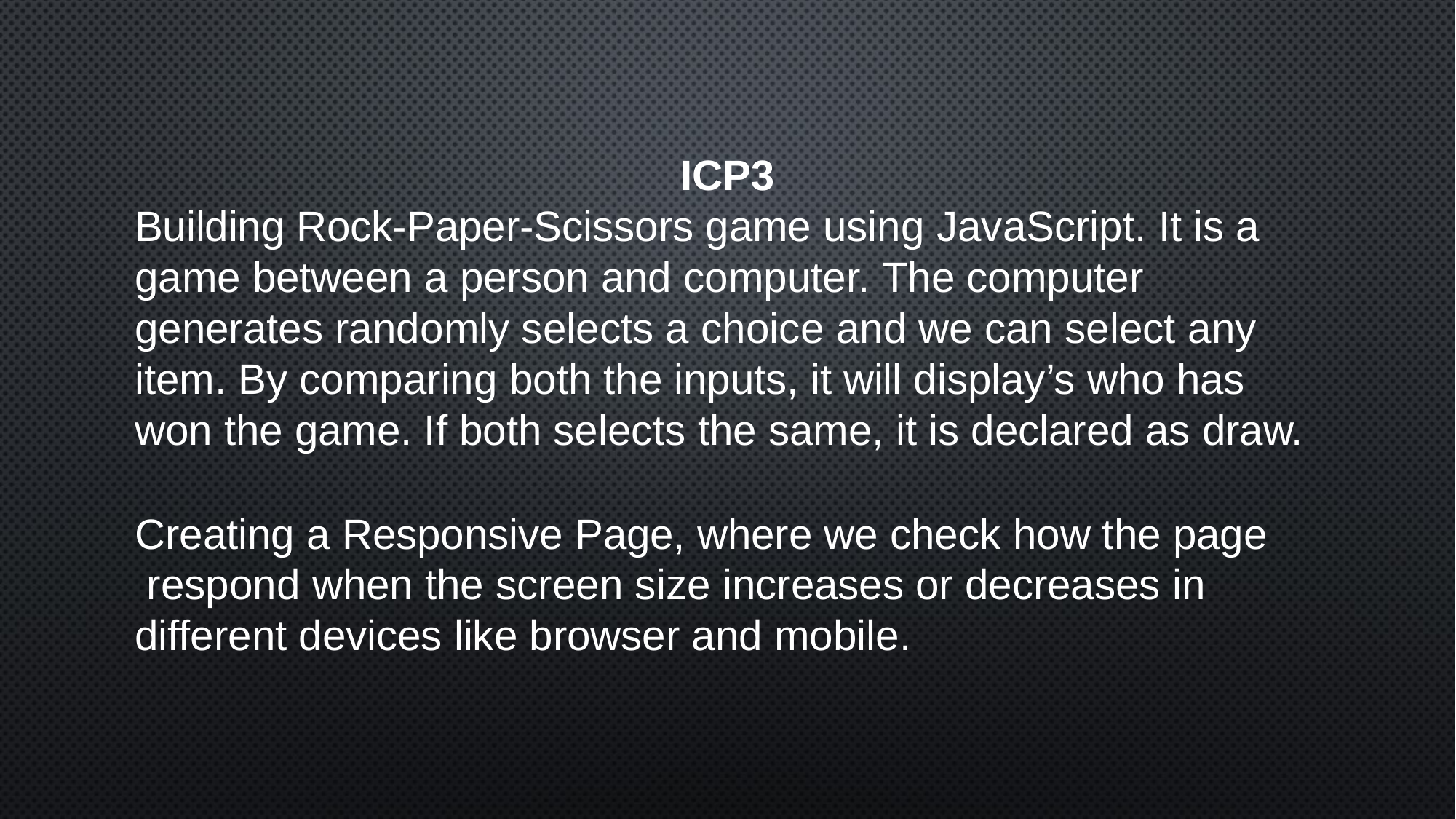

ICP3
Building Rock-Paper-Scissors game using JavaScript. It is a  game between a person and computer. The computer  generates randomly selects a choice and we can select any  item. By comparing both the inputs, it will display’s who has  won the game. If both selects the same, it is declared as draw.

Creating a Responsive Page, where we check how the page  respond when the screen size increases or decreases in  different devices like browser and mobile.